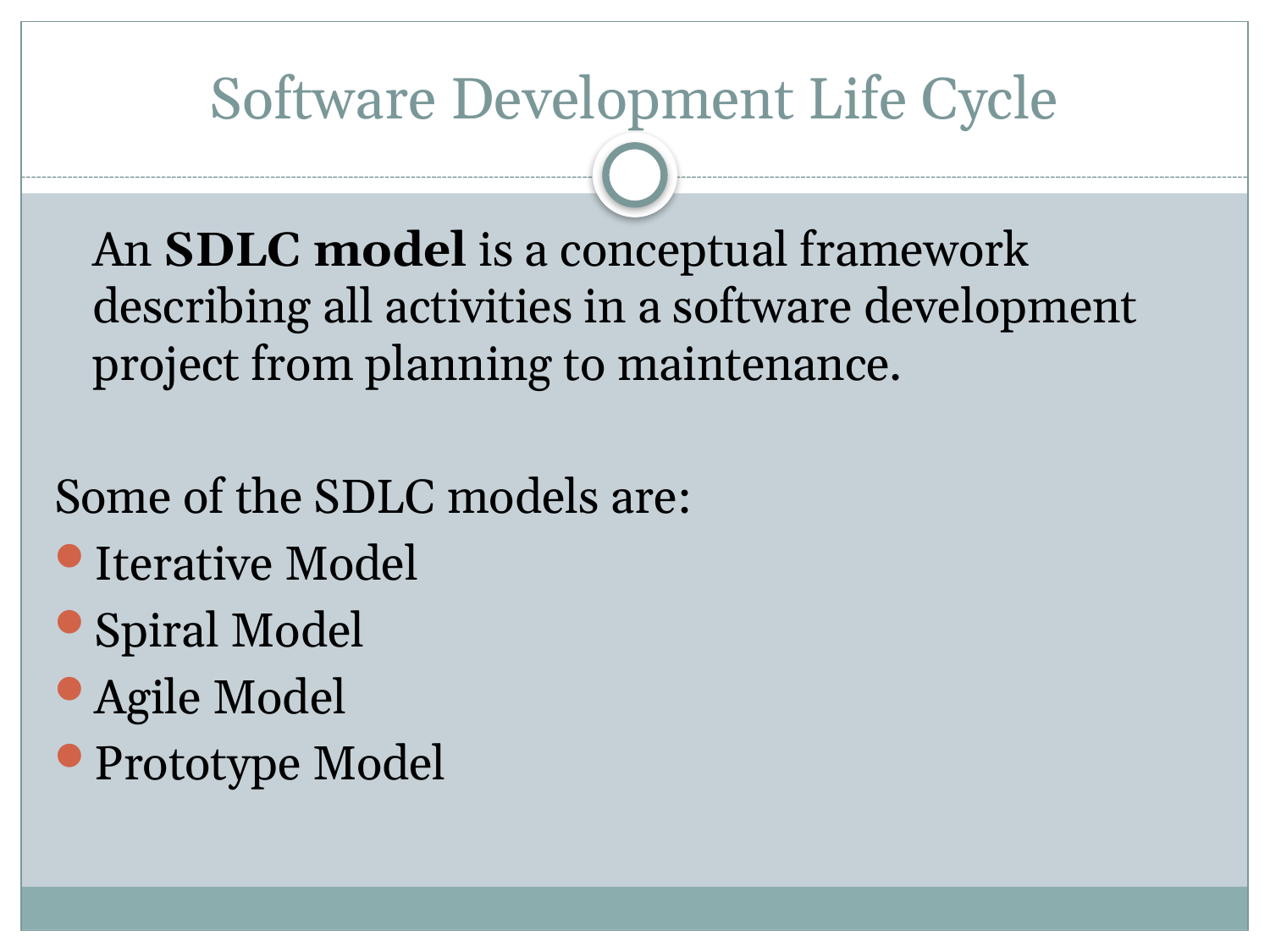

# Software Development Life Cycle
	An SDLC model is a conceptual framework describing all activities in a software development project from planning to maintenance.

Some of the SDLC models are:
Iterative Model
Spiral Model
Agile Model
Prototype Model